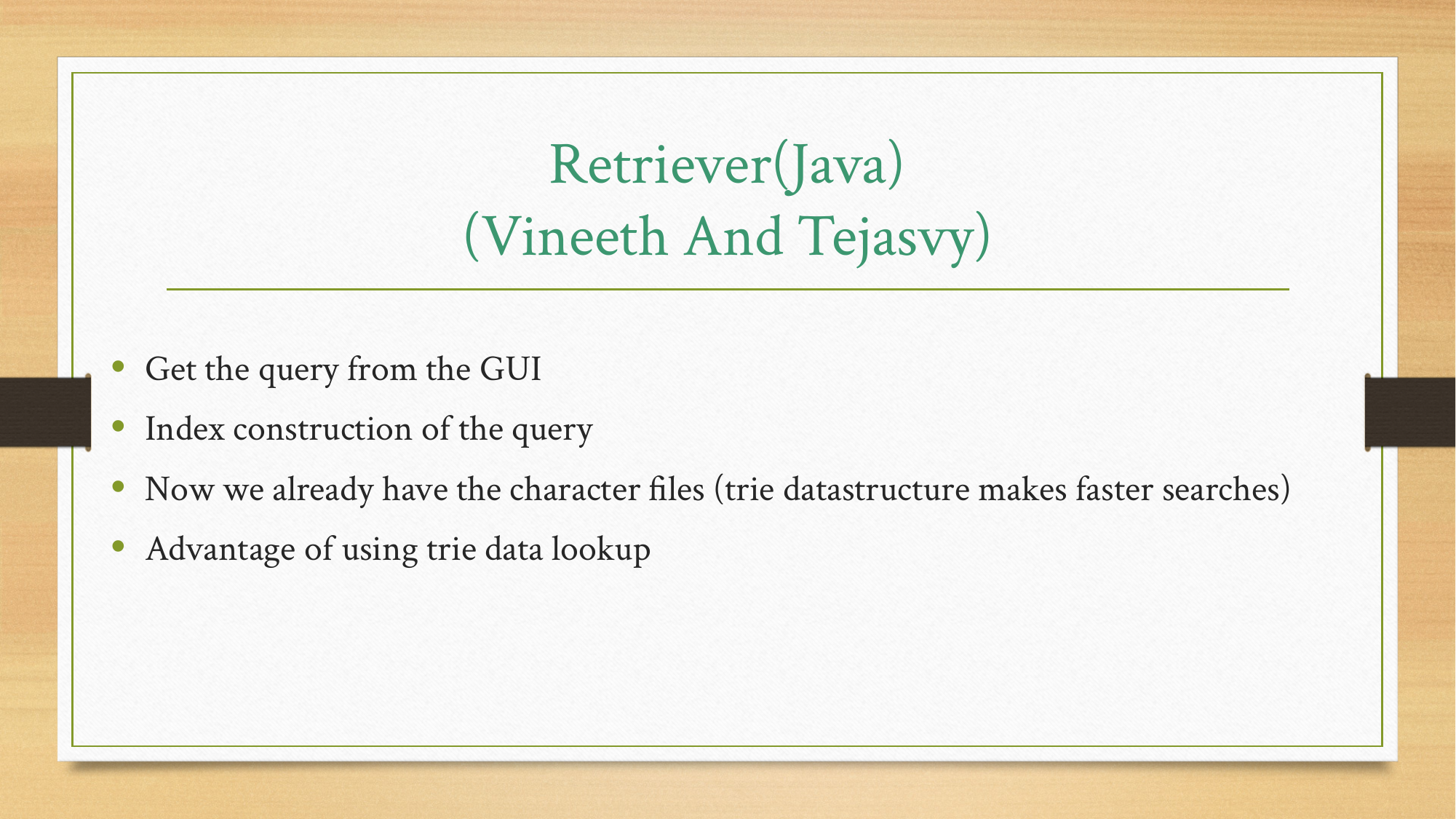

# Retriever(Java) (Vineeth And Tejasvy)
Get the query from the GUI
Index construction of the query
Now we already have the character files (trie datastructure makes faster searches)
Advantage of using trie data lookup